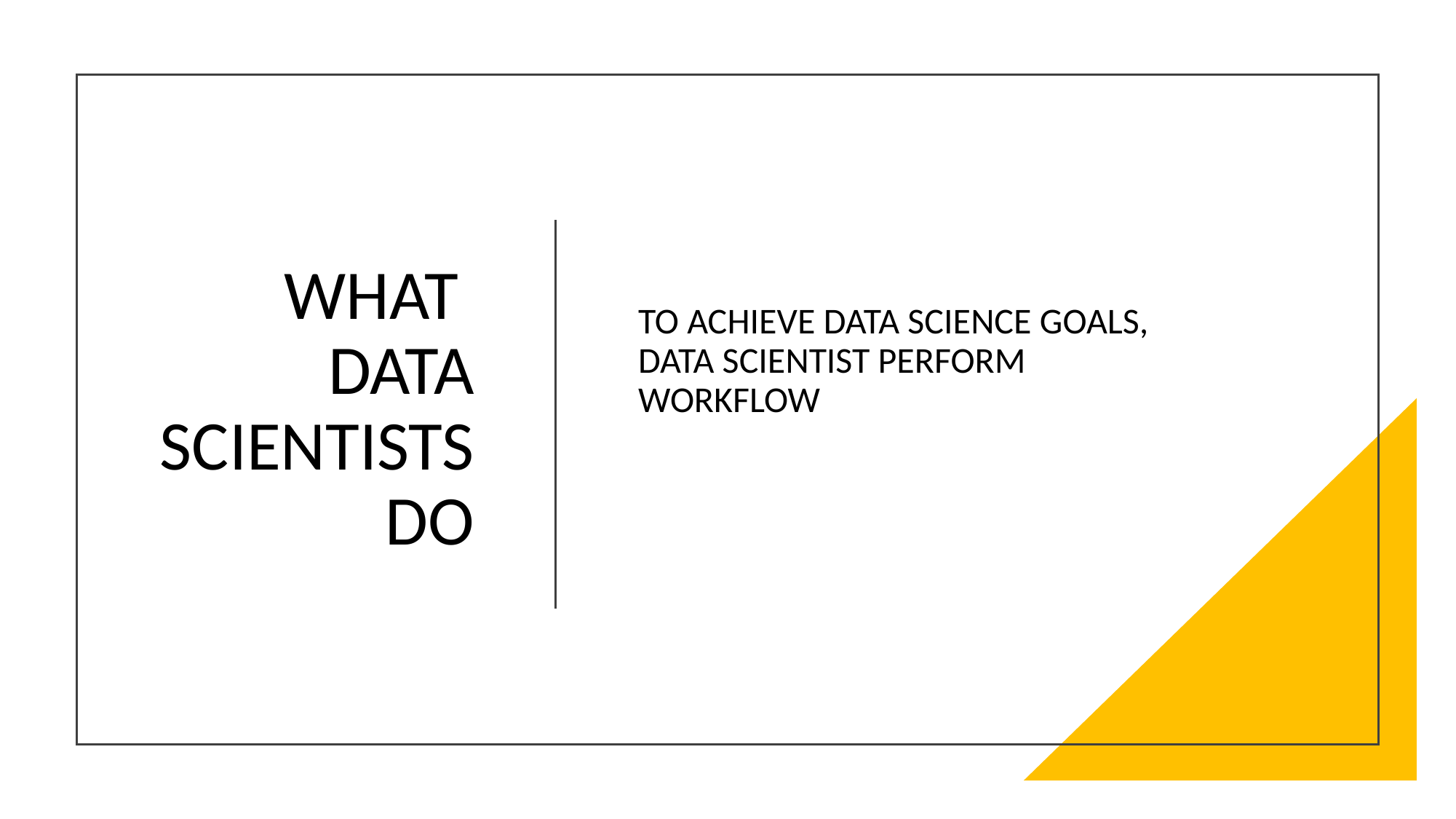

# WHAT DATA SCIENTISTS DO
TO ACHIEVE DATA SCIENCE GOALS, DATA SCIENTIST PERFORM WORKFLOW